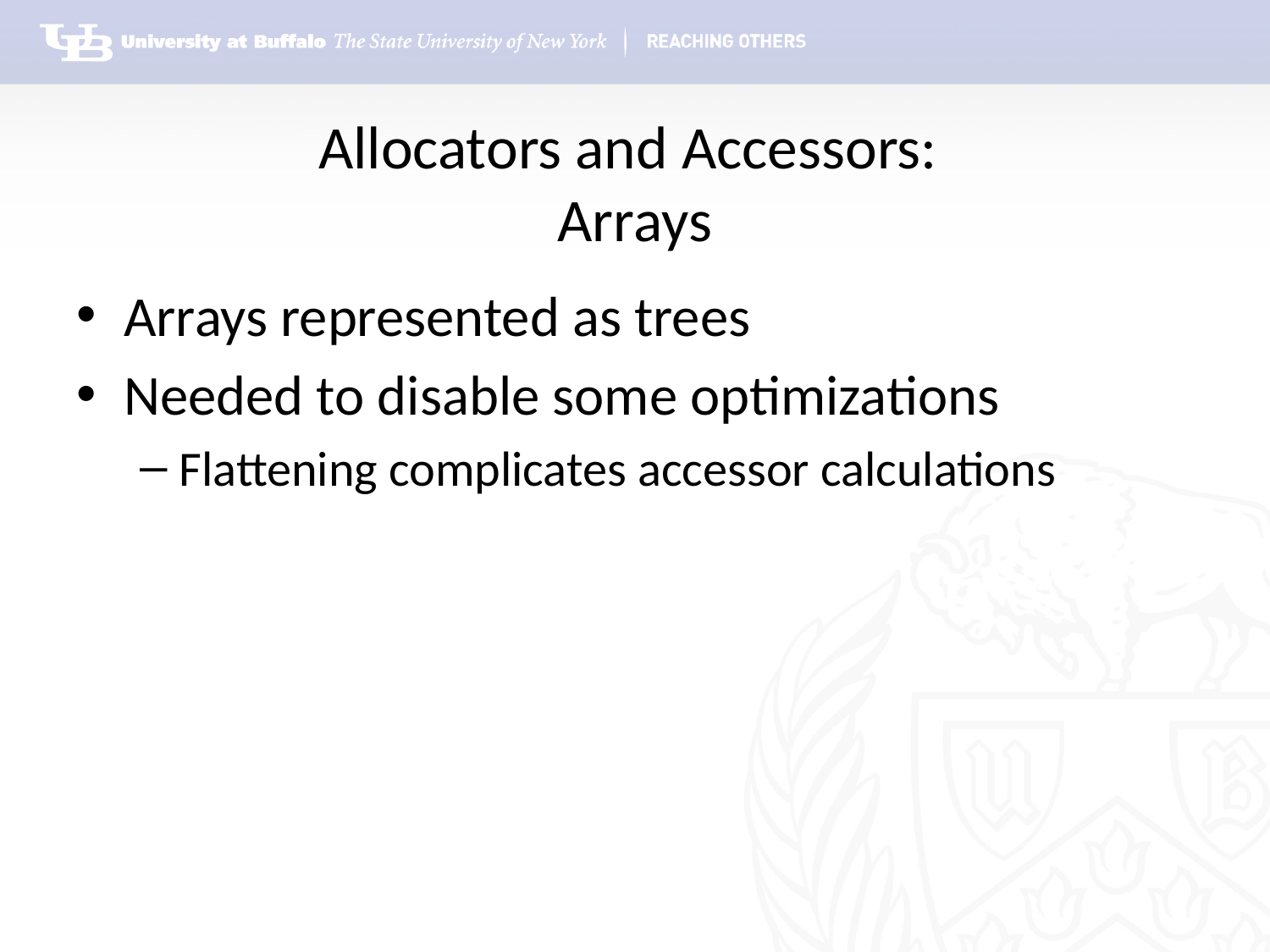

# Allocators and Accessors: Arrays
Arrays represented as trees
Needed to disable some optimizations
Flattening complicates accessor calculations